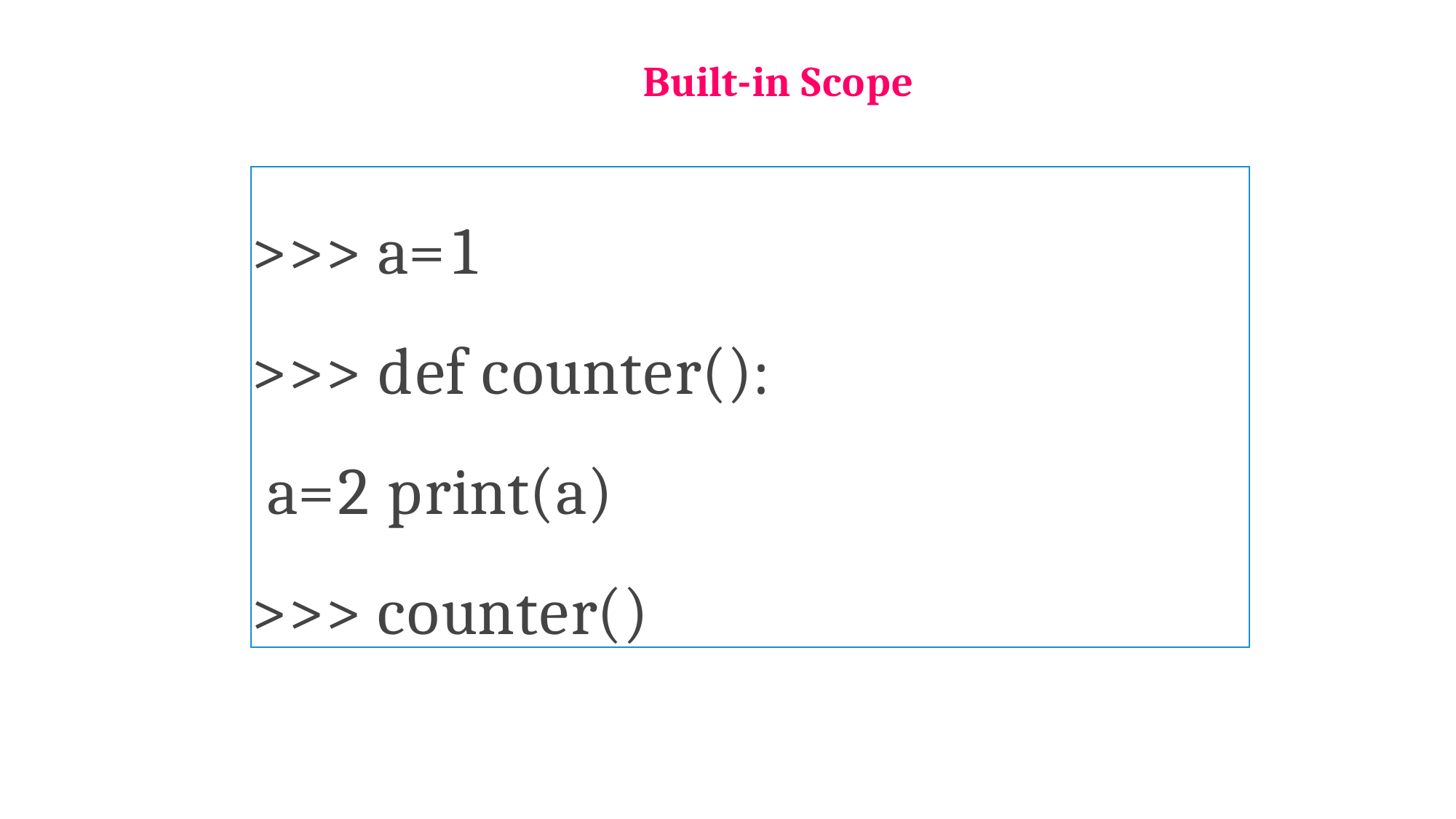

Built-in Scope
>>> a=1
>>> def counter():
 a=2 print(a)
>>> counter()